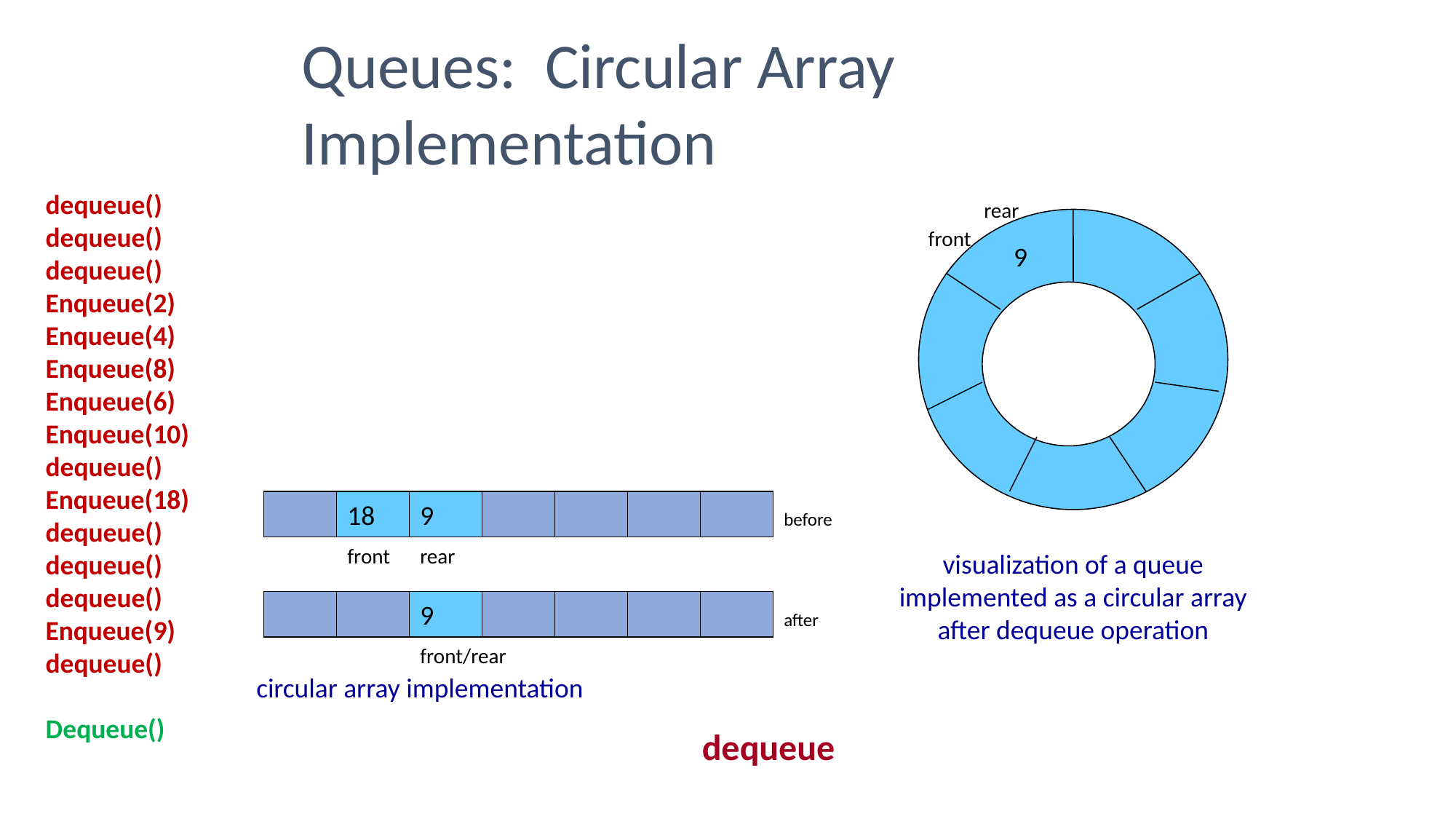

Queues:  Circular Array Implementation
#
dequeue()
dequeue()
dequeue()
Enqueue(2)
Enqueue(4)
Enqueue(8)
Enqueue(6)
Enqueue(10)
dequeue()
Enqueue(18)
dequeue()
dequeue()
dequeue()
Enqueue(9)
dequeue()

Dequeue()

rear

front
visualization of a queue
implemented as a circular array
after dequeue operation

9

18
9

before
front
rear
circular array implementation

9

after
front/rear
dequeue